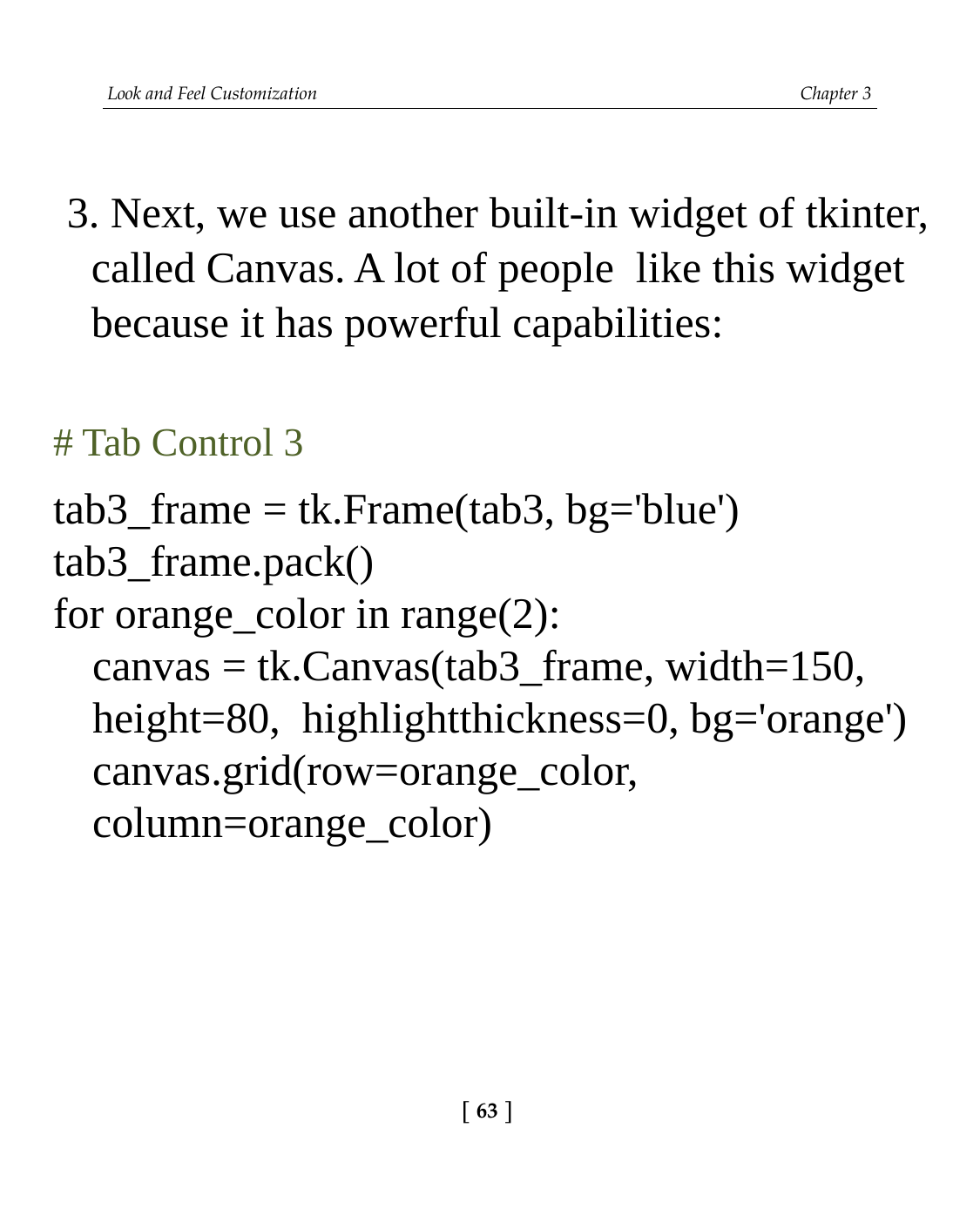

Look and Feel Customization
Chapter 3

3. Next, we use another built-in widget of tkinter, called Canvas. A lot of people  like this widget because it has powerful capabilities:
# Tab Control 3
tab3_frame = tk.Frame(tab3, bg='blue')  tab3_frame.pack()
for orange_color in range(2):
canvas = tk.Canvas(tab3_frame, width=150, height=80,  highlightthickness=0, bg='orange')
canvas.grid(row=orange_color, column=orange_color)
[ 63 ]